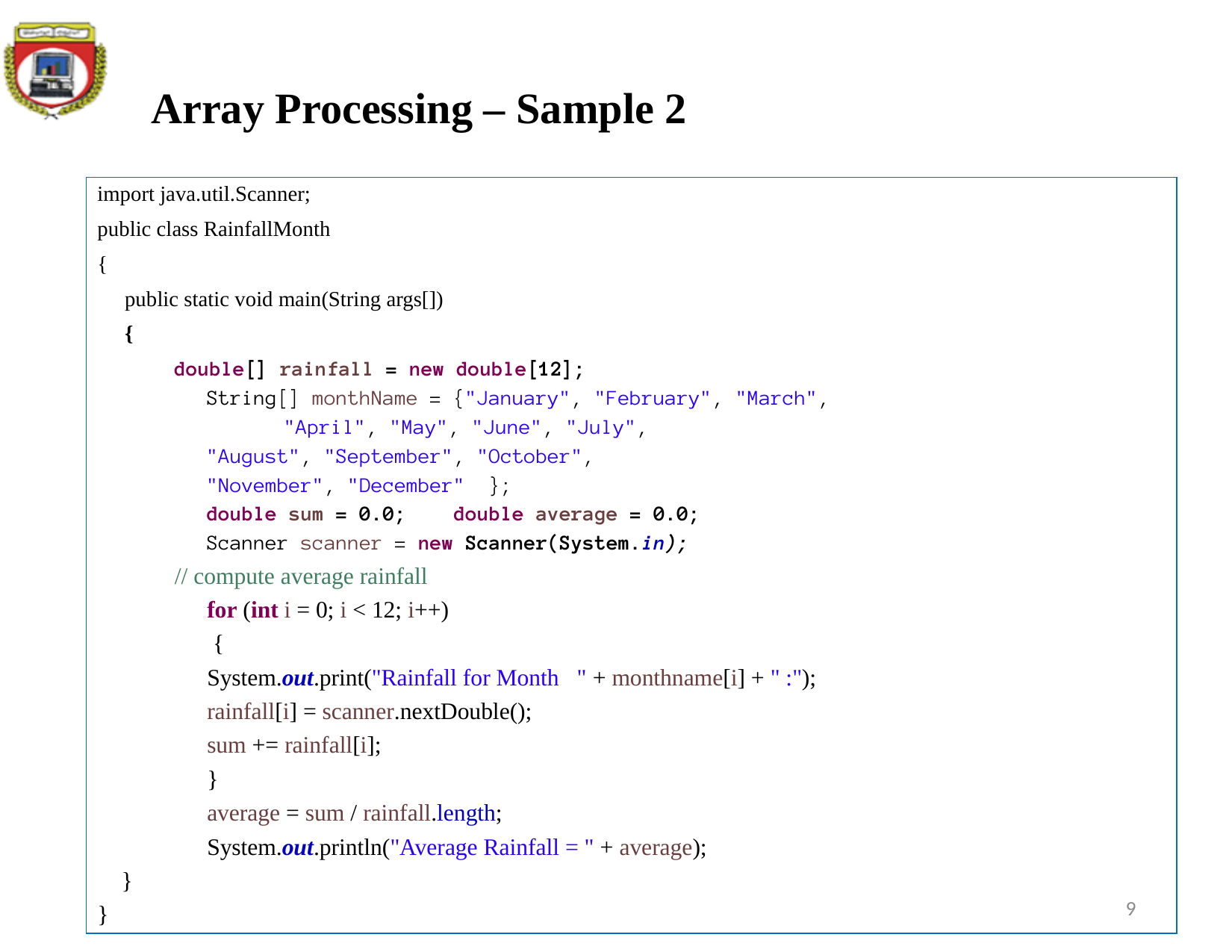

# Array Processing – Sample 2
import java.util.Scanner;
public class RainfallMonth
{
	public static void main(String args[])
	{
	double[] rainfall = new double[12];
String[] monthName = {"January", "February", "March",
 	"April", "May", "June", "July",
	"August", "September", "October",
	"November", "December"  };
double sum = 0.0;    double average = 0.0;
Scanner scanner = new Scanner(System.in);
	// compute average rainfall
for (int i = 0; i < 12; i++)
 {
	System.out.print("Rainfall for Month   " + monthname[i] + " :");
	rainfall[i] = scanner.nextDouble();
	sum += rainfall[i];
}
average = sum / rainfall.length;
System.out.println("Average Rainfall = " + average);
    }
}

9